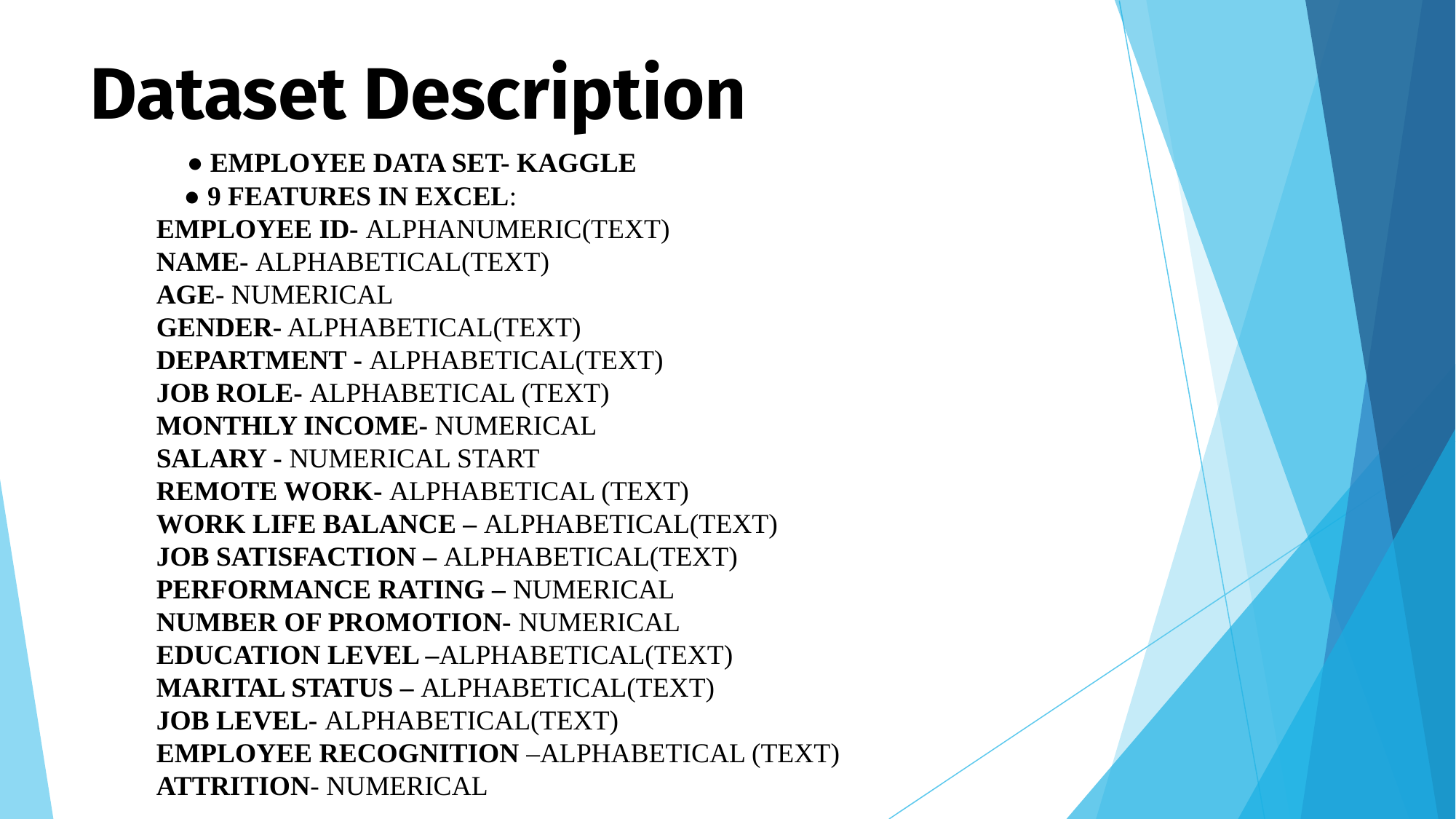

# Dataset Description
    ● EMPLOYEE DATA SET- KAGGLE
    ● 9 FEATURES IN EXCEL:
EMPLOYEE ID- ALPHANUMERIC(TEXT)
NAME- ALPHABETICAL(TEXT)
AGE- NUMERICAL
GENDER- ALPHABETICAL(TEXT)
DEPARTMENT - ALPHABETICAL(TEXT)
JOB ROLE- ALPHABETICAL (TEXT)
MONTHLY INCOME- NUMERICAL
SALARY - NUMERICAL START
REMOTE WORK- ALPHABETICAL (TEXT)
WORK LIFE BALANCE – ALPHABETICAL(TEXT)
JOB SATISFACTION – ALPHABETICAL(TEXT)
PERFORMANCE RATING – NUMERICAL
NUMBER OF PROMOTION- NUMERICAL
EDUCATION LEVEL –ALPHABETICAL(TEXT)
MARITAL STATUS – ALPHABETICAL(TEXT)
JOB LEVEL- ALPHABETICAL(TEXT)
EMPLOYEE RECOGNITION –ALPHABETICAL (TEXT)
ATTRITION- NUMERICAL